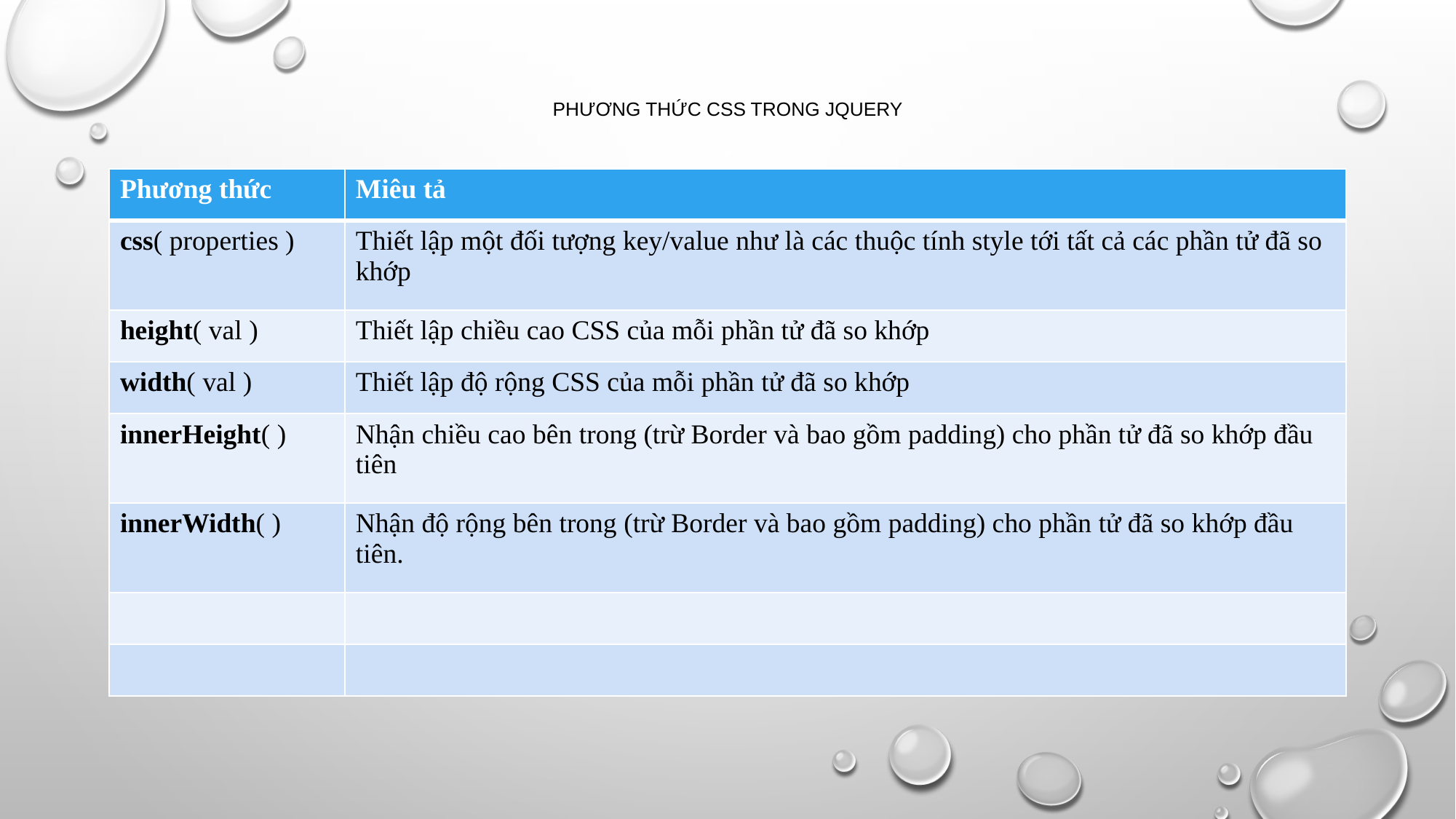

# phương thức CSS trong jQuery
| Phương thức | Miêu tả |
| --- | --- |
| css( properties ) | Thiết lập một đối tượng key/value như là các thuộc tính style tới tất cả các phần tử đã so khớp |
| height( val ) | Thiết lập chiều cao CSS của mỗi phần tử đã so khớp |
| width( val ) | Thiết lập độ rộng CSS của mỗi phần tử đã so khớp |
| innerHeight( ) | Nhận chiều cao bên trong (trừ Border và bao gồm padding) cho phần tử đã so khớp đầu tiên |
| innerWidth( ) | Nhận độ rộng bên trong (trừ Border và bao gồm padding) cho phần tử đã so khớp đầu tiên. |
|  |  |
|  |  |